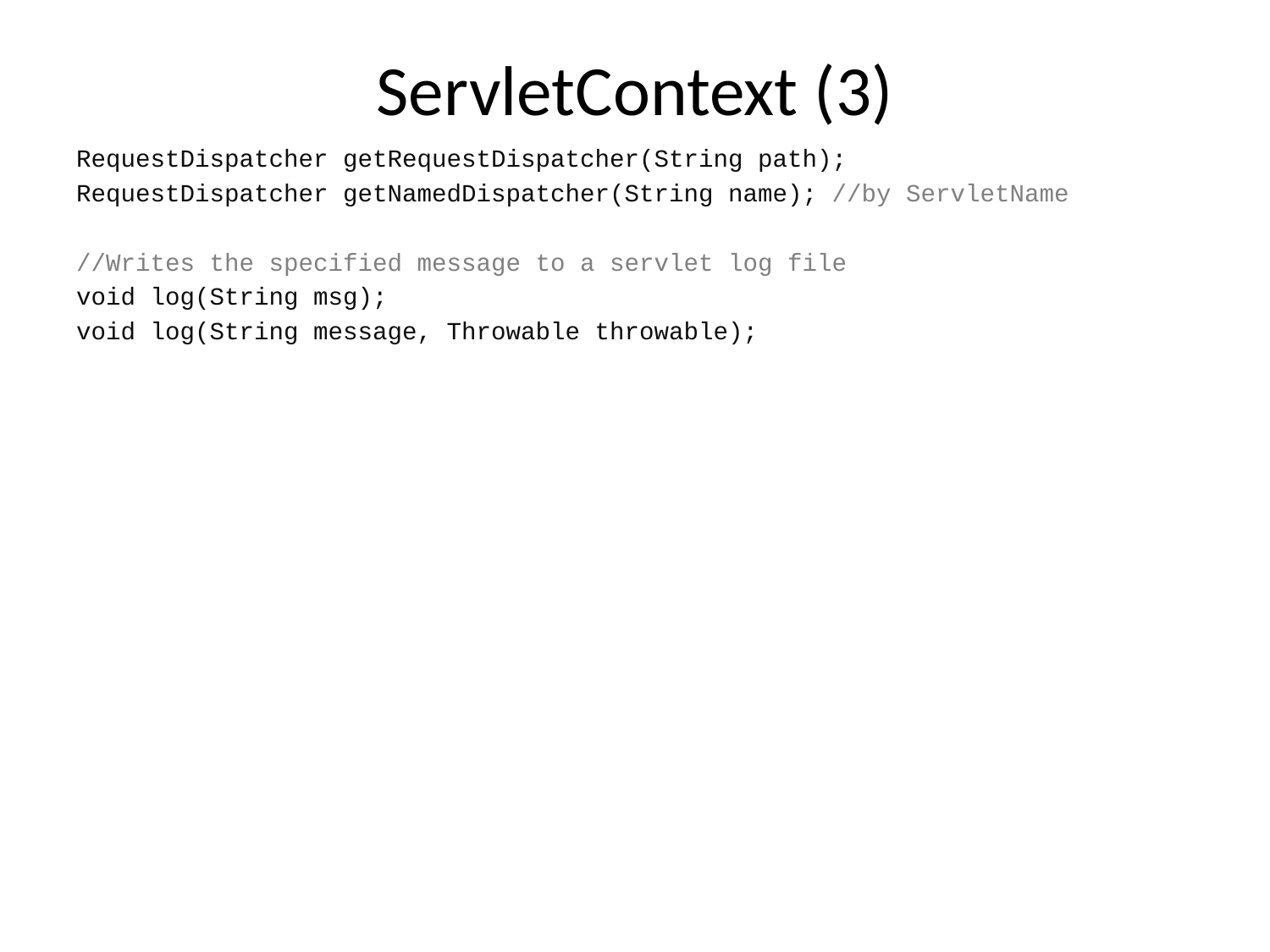

# ServletContext (3)
RequestDispatcher getRequestDispatcher(String path);
RequestDispatcher getNamedDispatcher(String name); //by ServletName

//Writes the specified message to a servlet log file
void log(String msg);
void log(String message, Throwable throwable);